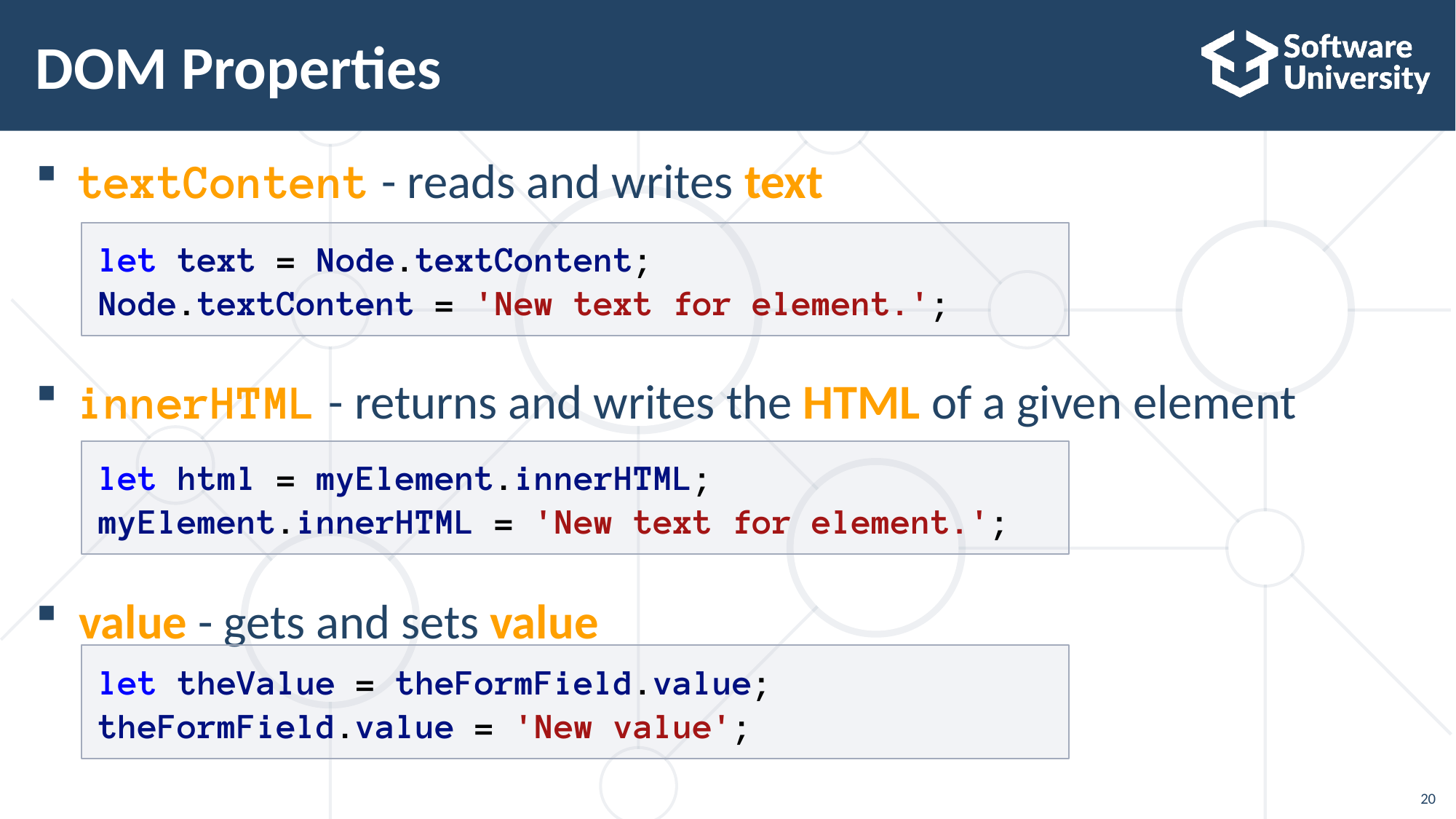

# DOM Properties
textContent - reads and writes text

innerHTML - returns and writes the HTML of a given element

value - gets and sets value

let text = Node.textContent;
Node.textContent = 'New text for element.';
let html = myElement.innerHTML;
myElement.innerHTML = 'New text for element.';
let theValue = theFormField.value;
theFormField.value = 'New value';
20